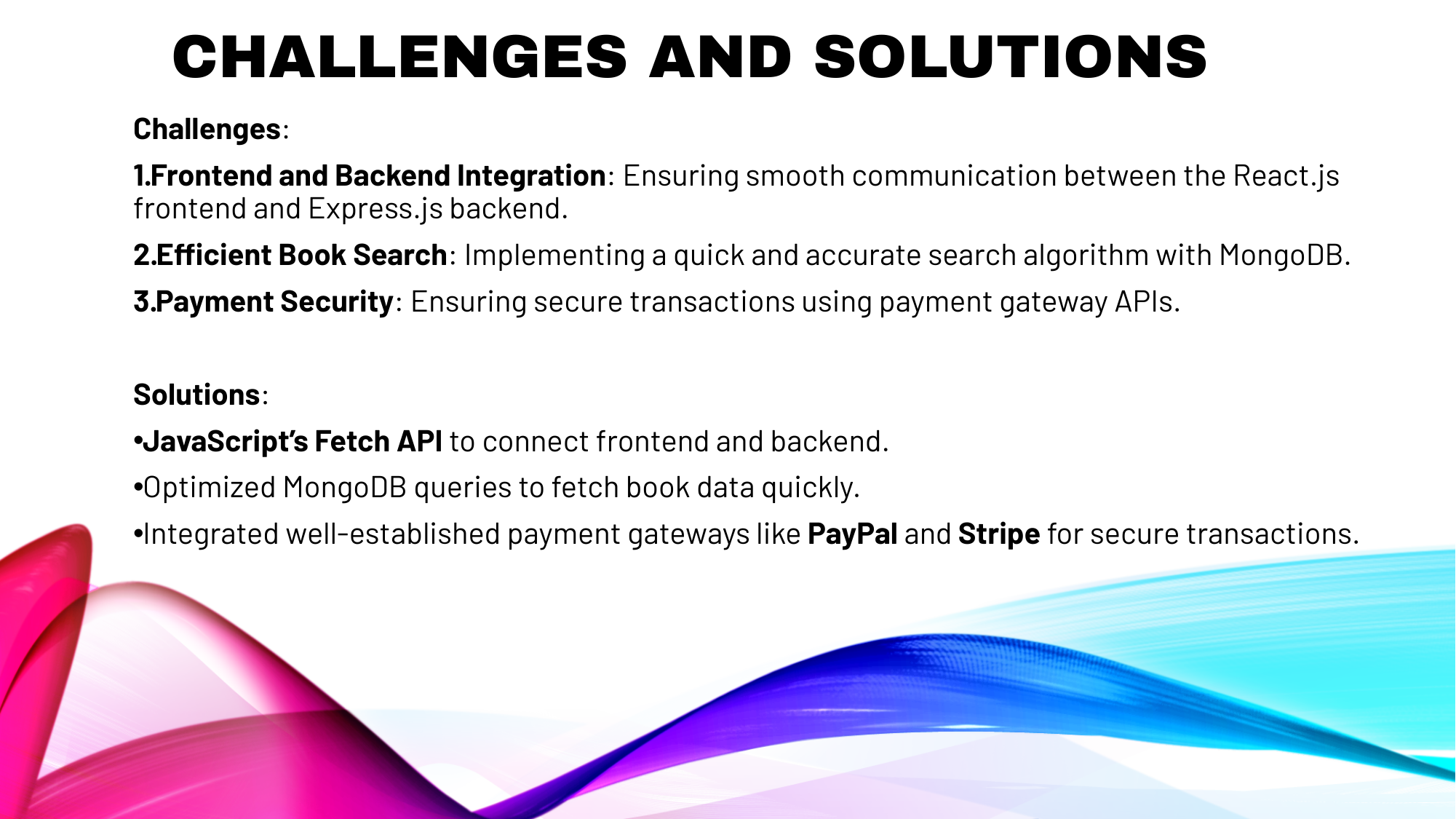

# Challenges and solutions
Challenges:
Frontend and Backend Integration: Ensuring smooth communication between the React.js frontend and Express.js backend.
Efficient Book Search: Implementing a quick and accurate search algorithm with MongoDB.
Payment Security: Ensuring secure transactions using payment gateway APIs.

Solutions:
JavaScript’s Fetch API to connect frontend and backend.
Optimized MongoDB queries to fetch book data quickly.
Integrated well-established payment gateways like PayPal and Stripe for secure transactions.